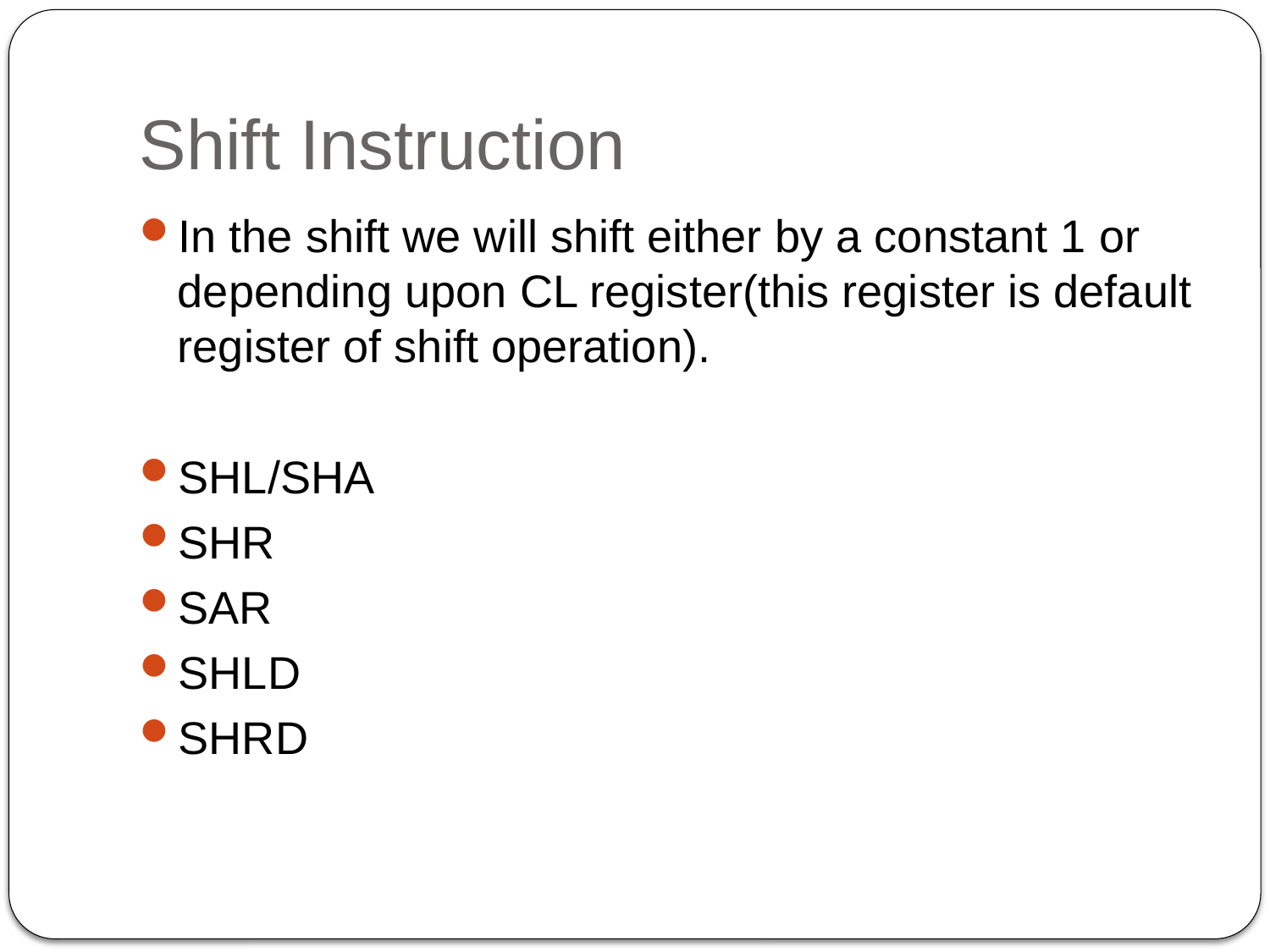

# Shift Instruction
In the shift we will shift either by a constant 1 or depending upon CL register(this register is default register of shift operation).

SHL/SHA
SHR
SAR
SHLD
SHRD